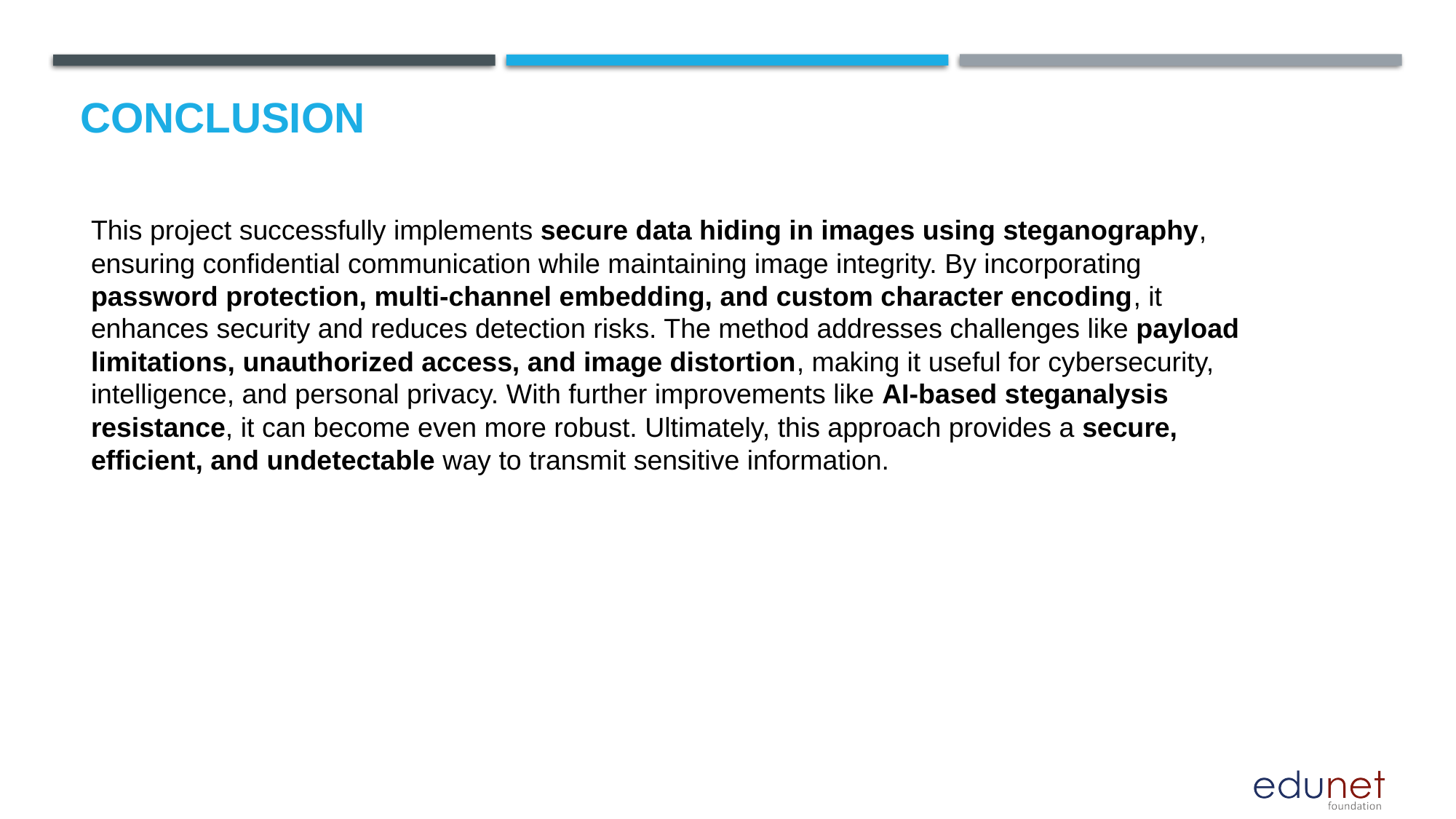

# Conclusion
This project successfully implements secure data hiding in images using steganography, ensuring confidential communication while maintaining image integrity. By incorporating password protection, multi-channel embedding, and custom character encoding, it enhances security and reduces detection risks. The method addresses challenges like payload limitations, unauthorized access, and image distortion, making it useful for cybersecurity, intelligence, and personal privacy. With further improvements like AI-based steganalysis resistance, it can become even more robust. Ultimately, this approach provides a secure, efficient, and undetectable way to transmit sensitive information.